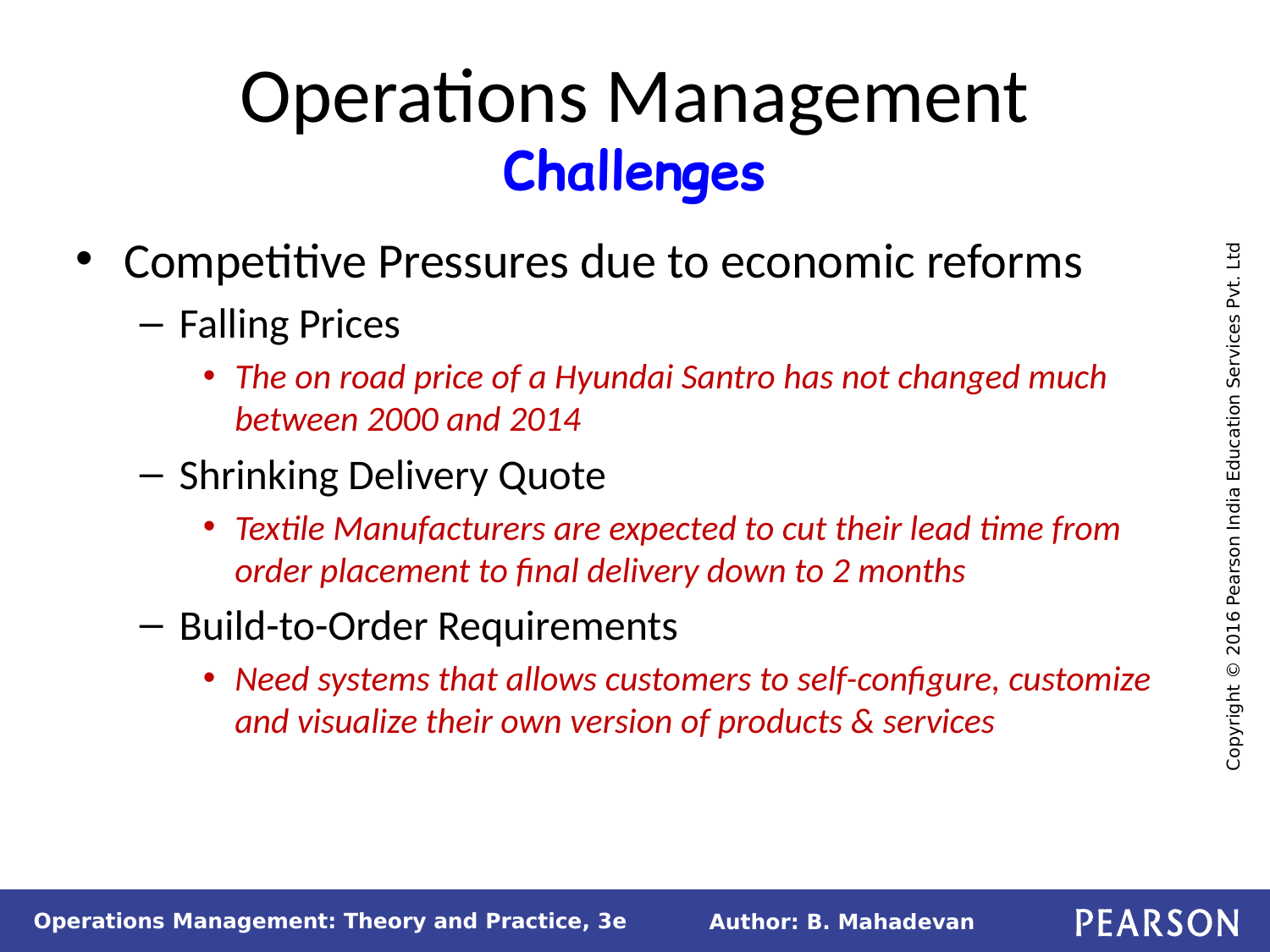

# Operations Management Challenges
Competitive Pressures due to economic reforms
Falling Prices
The on road price of a Hyundai Santro has not changed much between 2000 and 2014
Shrinking Delivery Quote
Textile Manufacturers are expected to cut their lead time from order placement to final delivery down to 2 months
Build-to-Order Requirements
Need systems that allows customers to self-configure, customize and visualize their own version of products & services